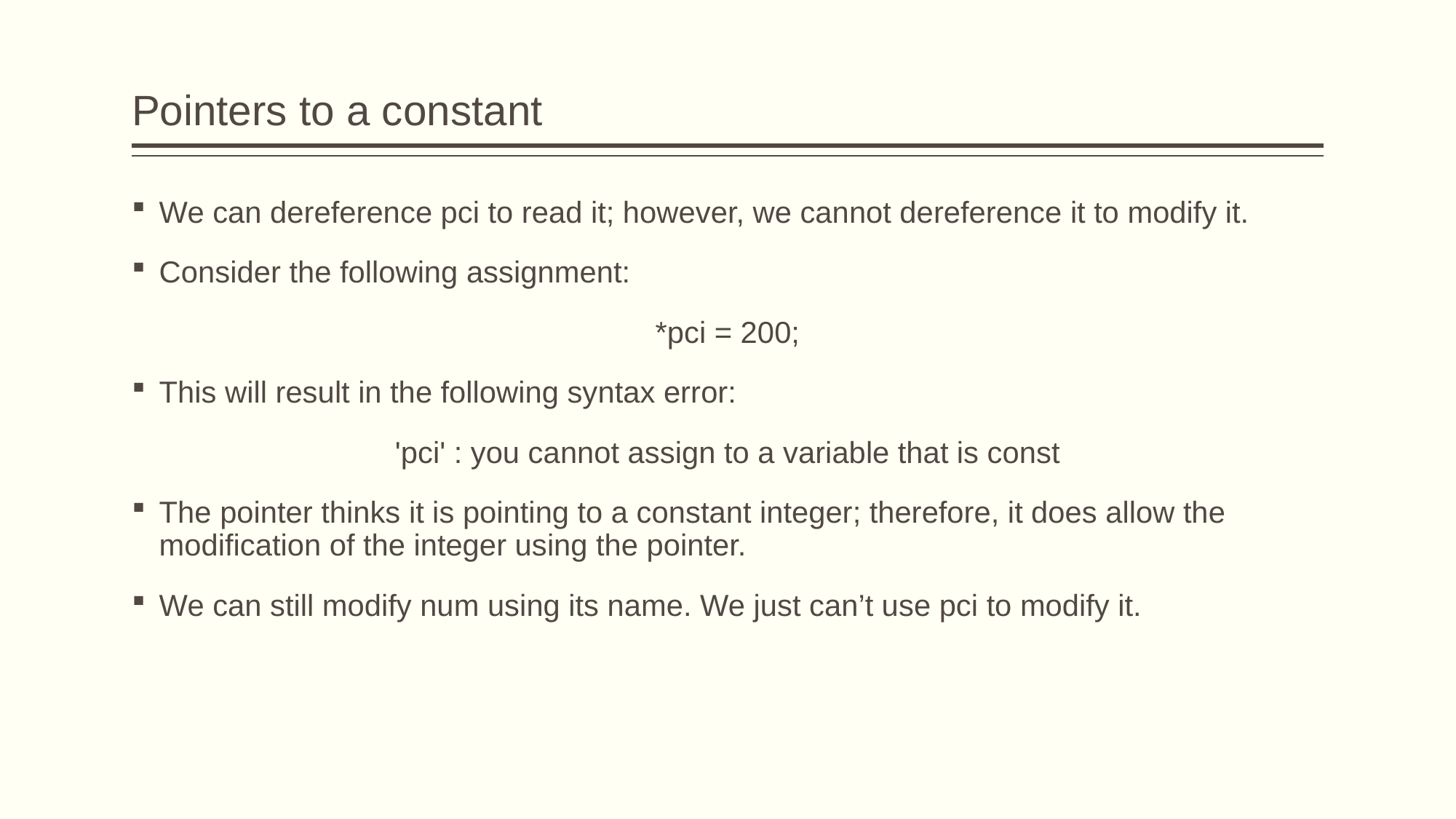

# Pointers to a constant
We can dereference pci to read it; however, we cannot dereference it to modify it.
Consider the following assignment:
*pci = 200;
This will result in the following syntax error:
'pci' : you cannot assign to a variable that is const
The pointer thinks it is pointing to a constant integer; therefore, it does allow the modification of the integer using the pointer.
We can still modify num using its name. We just can’t use pci to modify it.